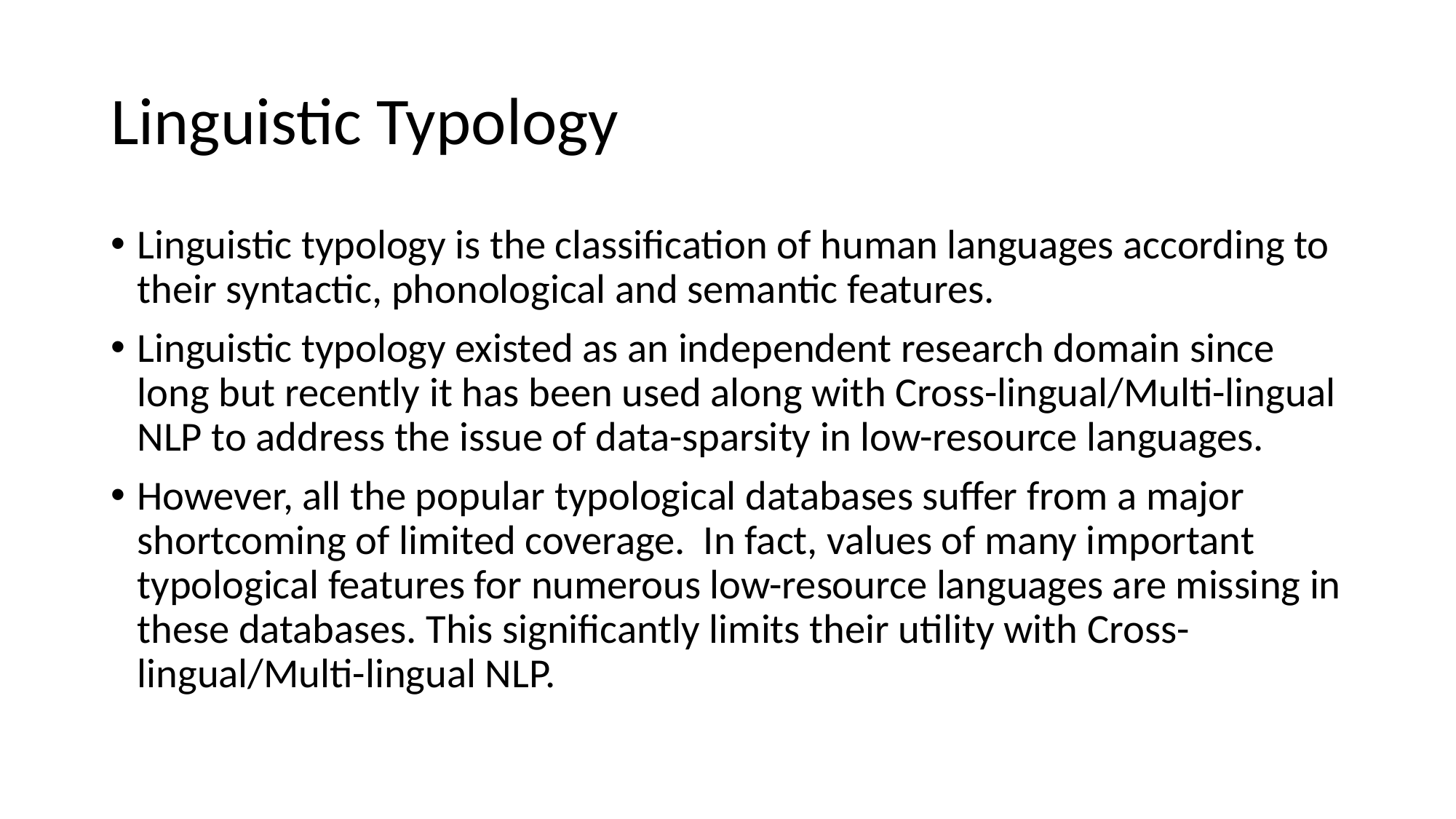

# Linguistic Typology
Linguistic typology is the classification of human languages according to their syntactic, phonological and semantic features.
Linguistic typology existed as an independent research domain since long but recently it has been used along with Cross-lingual/Multi-lingual NLP to address the issue of data-sparsity in low-resource languages.
However, all the popular typological databases suffer from a major shortcoming of limited coverage.  In fact, values of many important typological features for numerous low-resource languages are missing in these databases. This significantly limits their utility with Cross-lingual/Multi-lingual NLP.